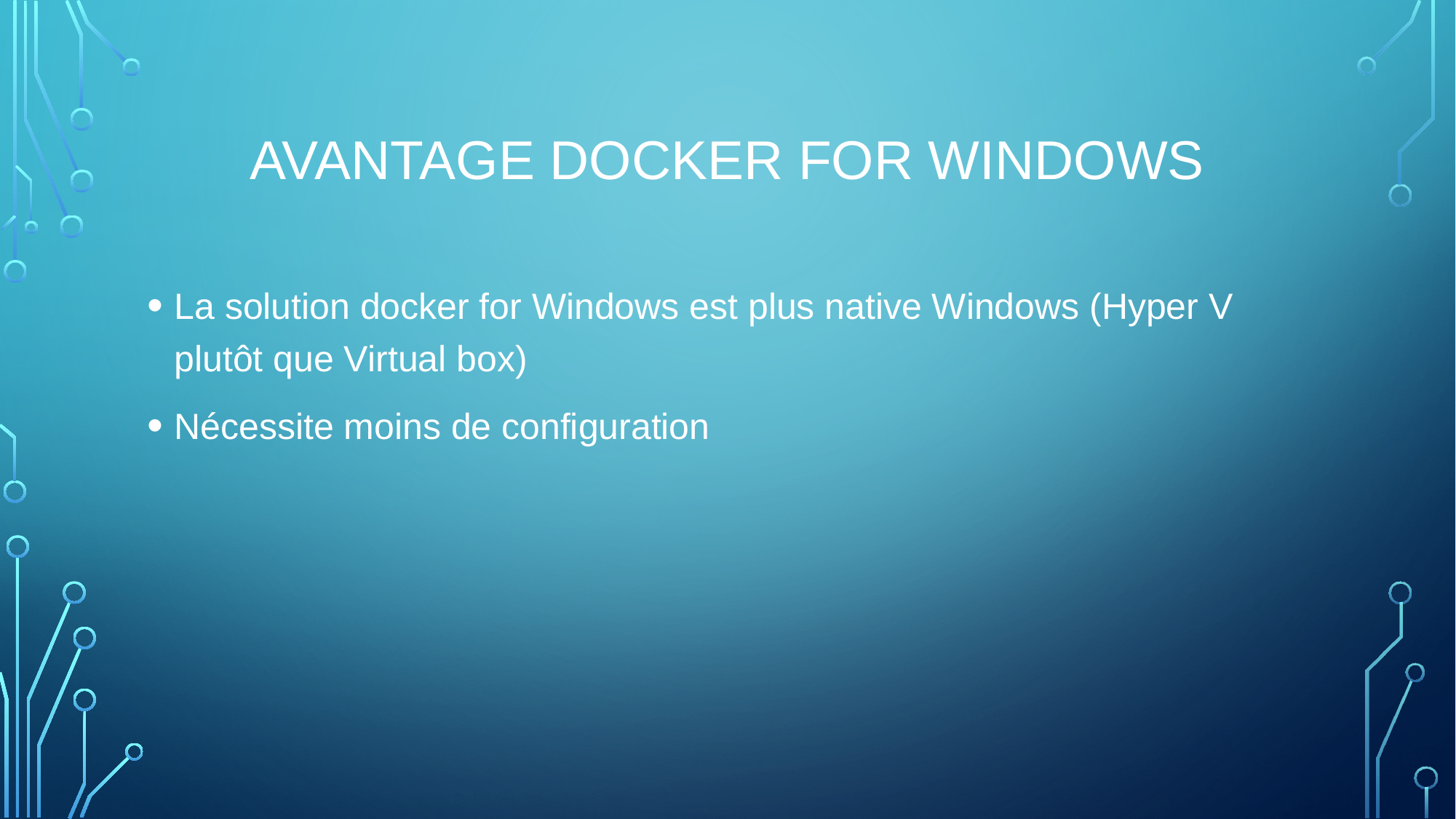

# Avantage docker for windows
La solution docker for Windows est plus native Windows (Hyper V plutôt que Virtual box)
Nécessite moins de configuration